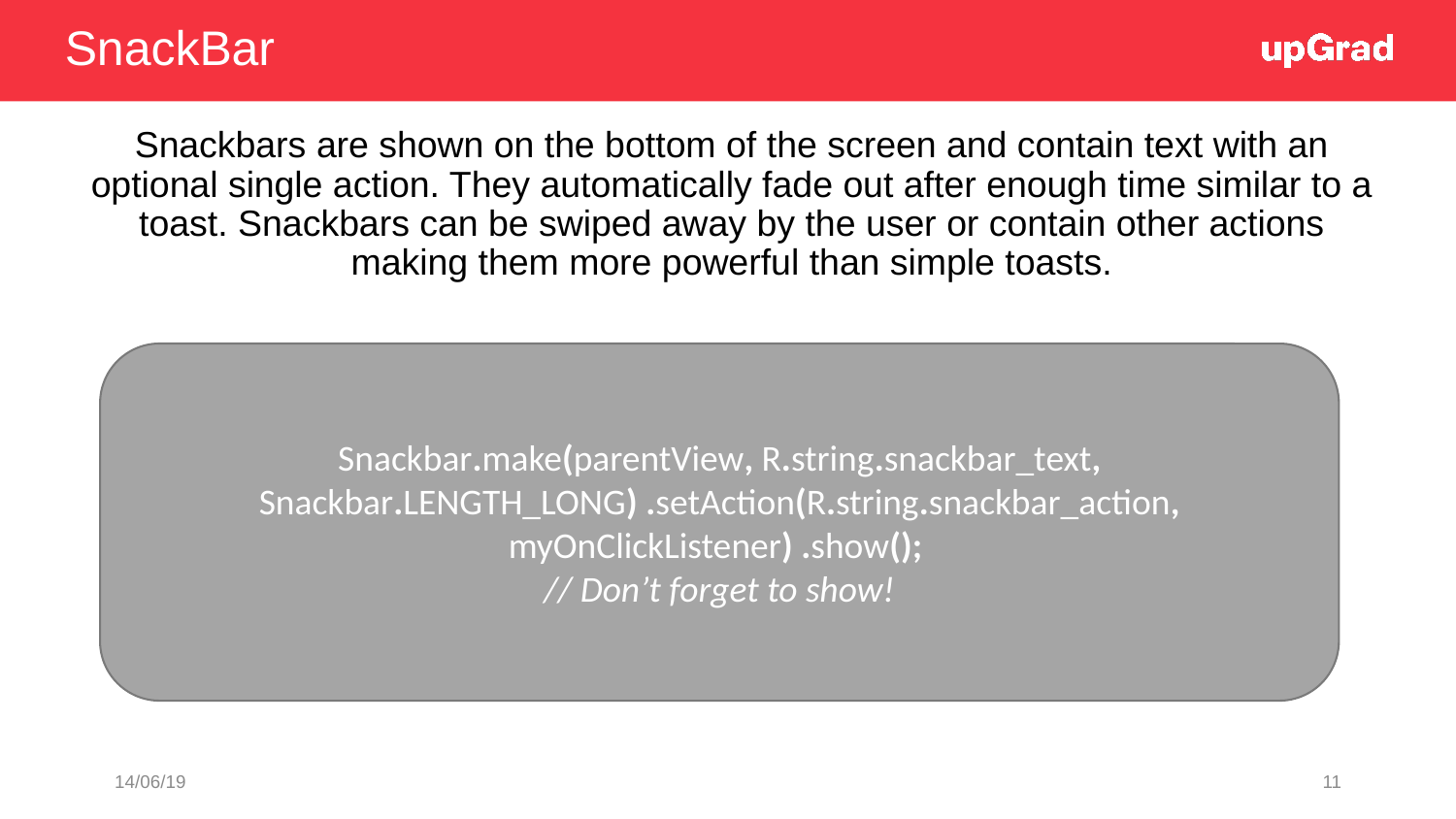

# SnackBar
Snackbars are shown on the bottom of the screen and contain text with an optional single action. They automatically fade out after enough time similar to a toast. Snackbars can be swiped away by the user or contain other actions making them more powerful than simple toasts.
Snackbar.make(parentView, R.string.snackbar_text, Snackbar.LENGTH_LONG) .setAction(R.string.snackbar_action, myOnClickListener) .show();
// Don’t forget to show!
14/06/19
11